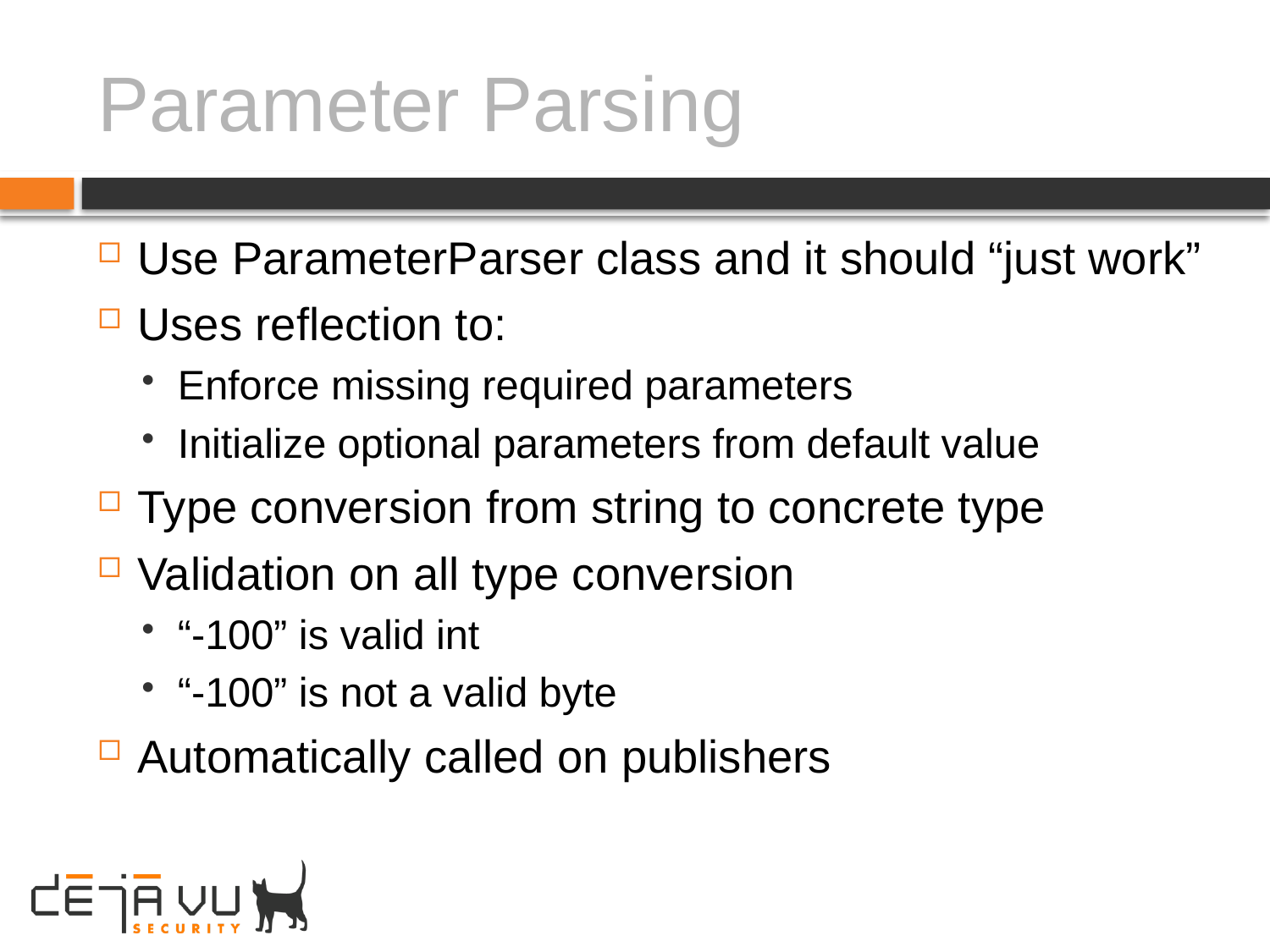

# Parameter Parsing
Use ParameterParser class and it should “just work”
Uses reflection to:
Enforce missing required parameters
Initialize optional parameters from default value
Type conversion from string to concrete type
Validation on all type conversion
“-100” is valid int
“-100” is not a valid byte
Automatically called on publishers